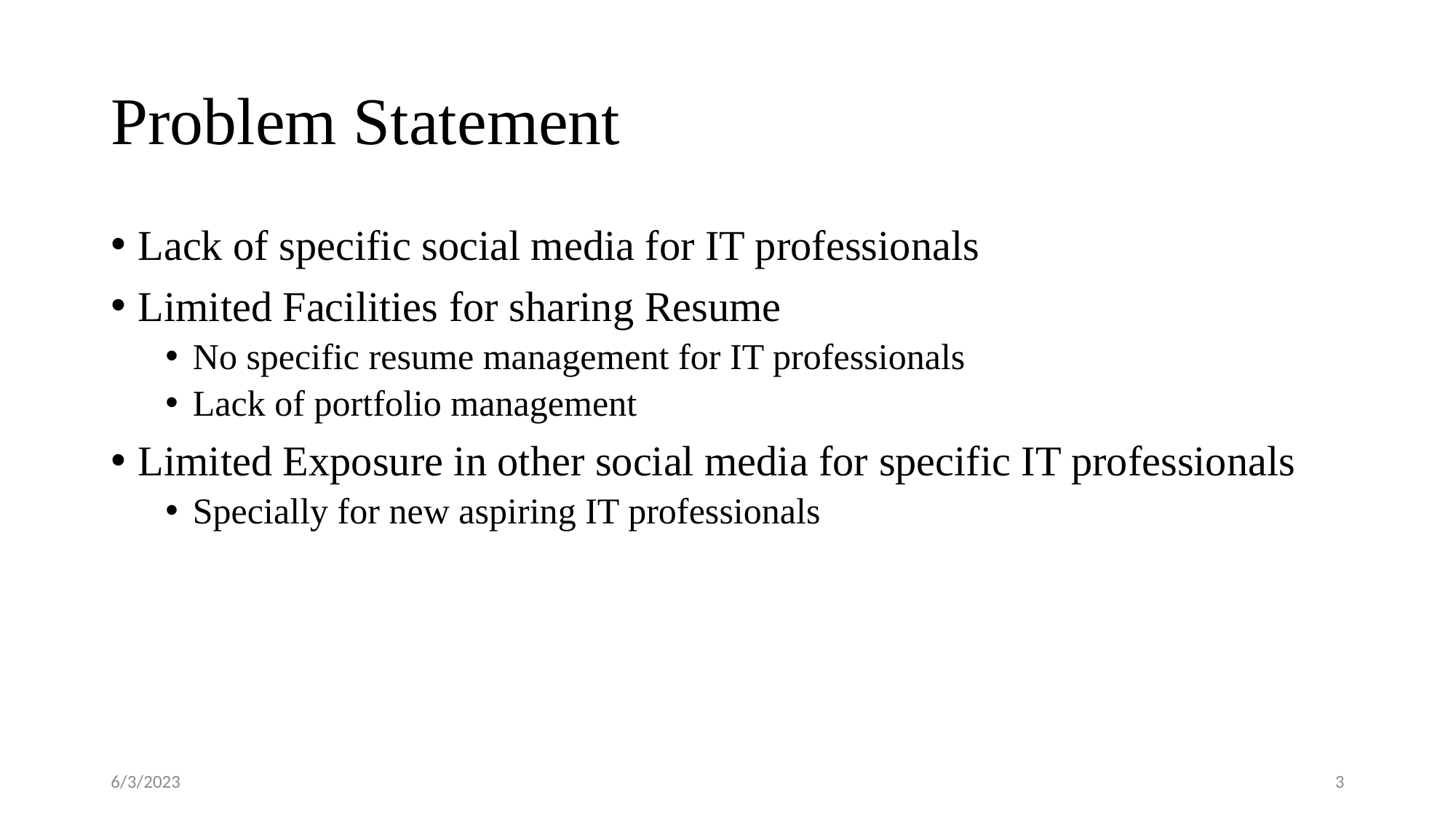

# Problem Statement
Lack of specific social media for IT professionals
Limited Facilities for sharing Resume
No specific resume management for IT professionals
Lack of portfolio management
Limited Exposure in other social media for specific IT professionals
Specially for new aspiring IT professionals
6/3/2023
3